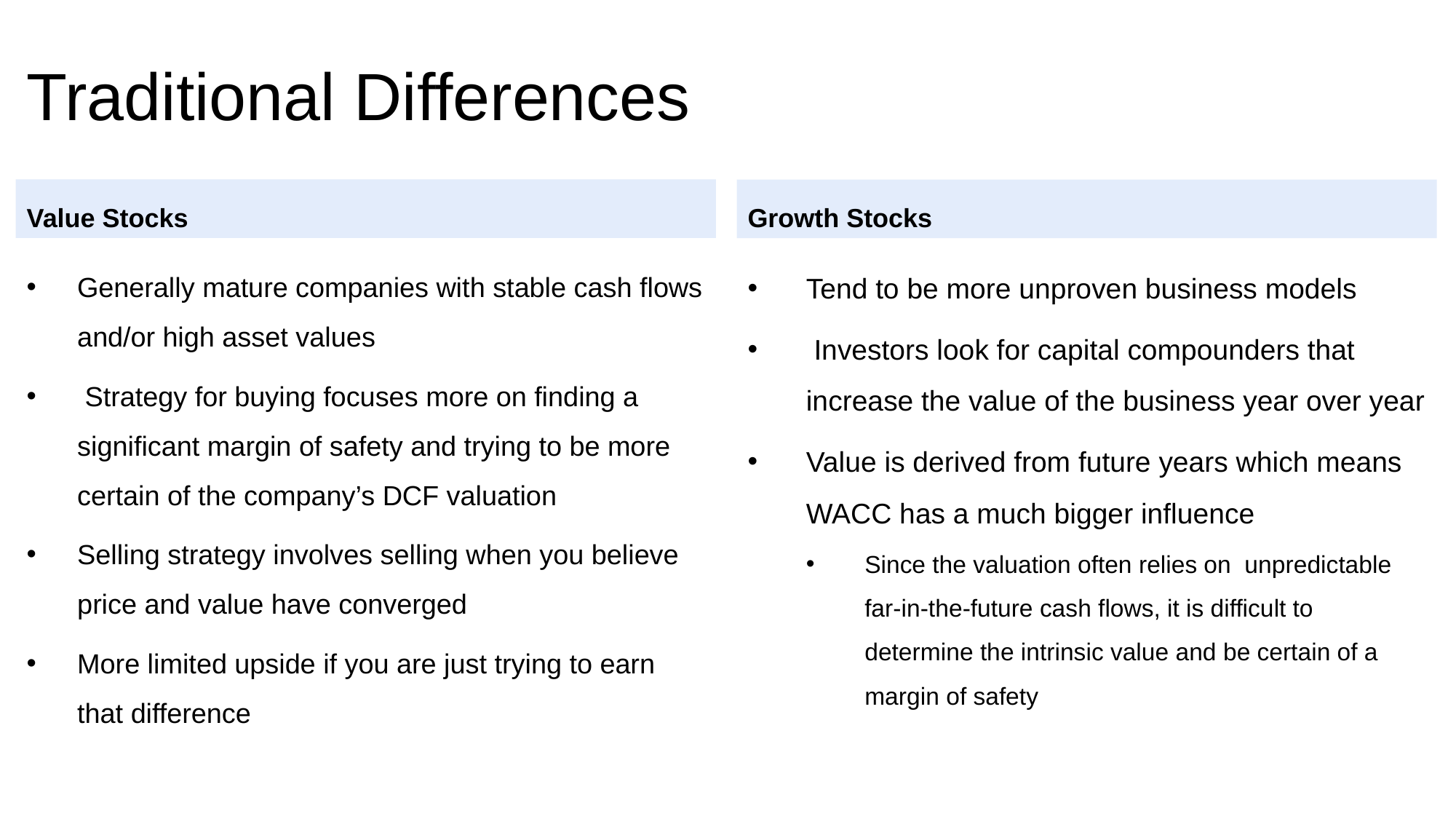

# Traditional Differences

Value Stocks
Growth Stocks
Generally mature companies with stable cash flows and/or high asset values
 Strategy for buying focuses more on finding a significant margin of safety and trying to be more certain of the company’s DCF valuation
Selling strategy involves selling when you believe price and value have converged
More limited upside if you are just trying to earn that difference

Tend to be more unproven business models
 Investors look for capital compounders that increase the value of the business year over year
Value is derived from future years which means WACC has a much bigger influence
Since the valuation often relies on  unpredictable far-in-the-future cash flows, it is difficult to determine the intrinsic value and be certain of a margin of safety